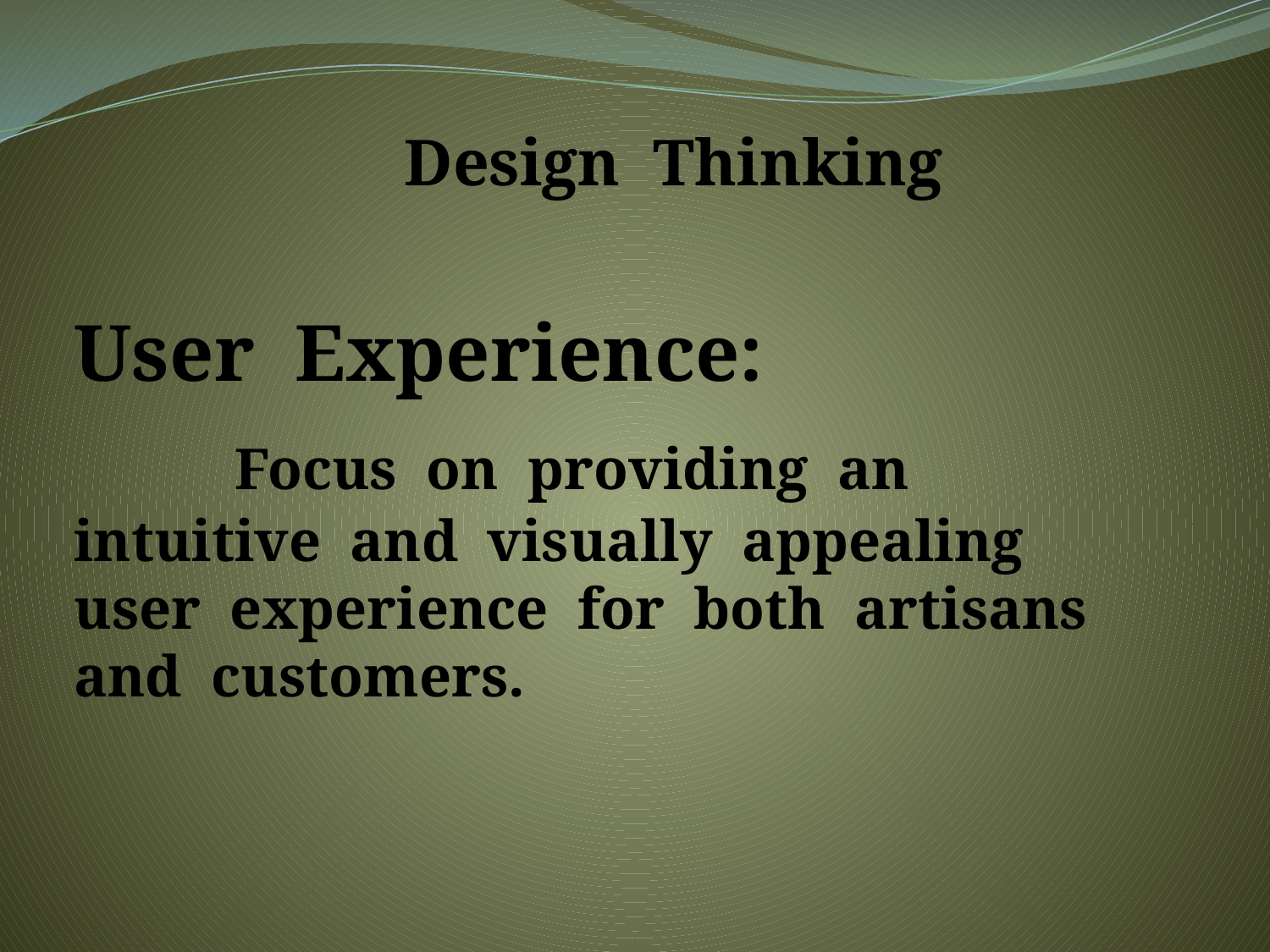

Design  Thinking

User  Experience:
        Focus  on  providing  an  intuitive  and  visually  appealing   user  experience  for  both  artisans  and  customers.